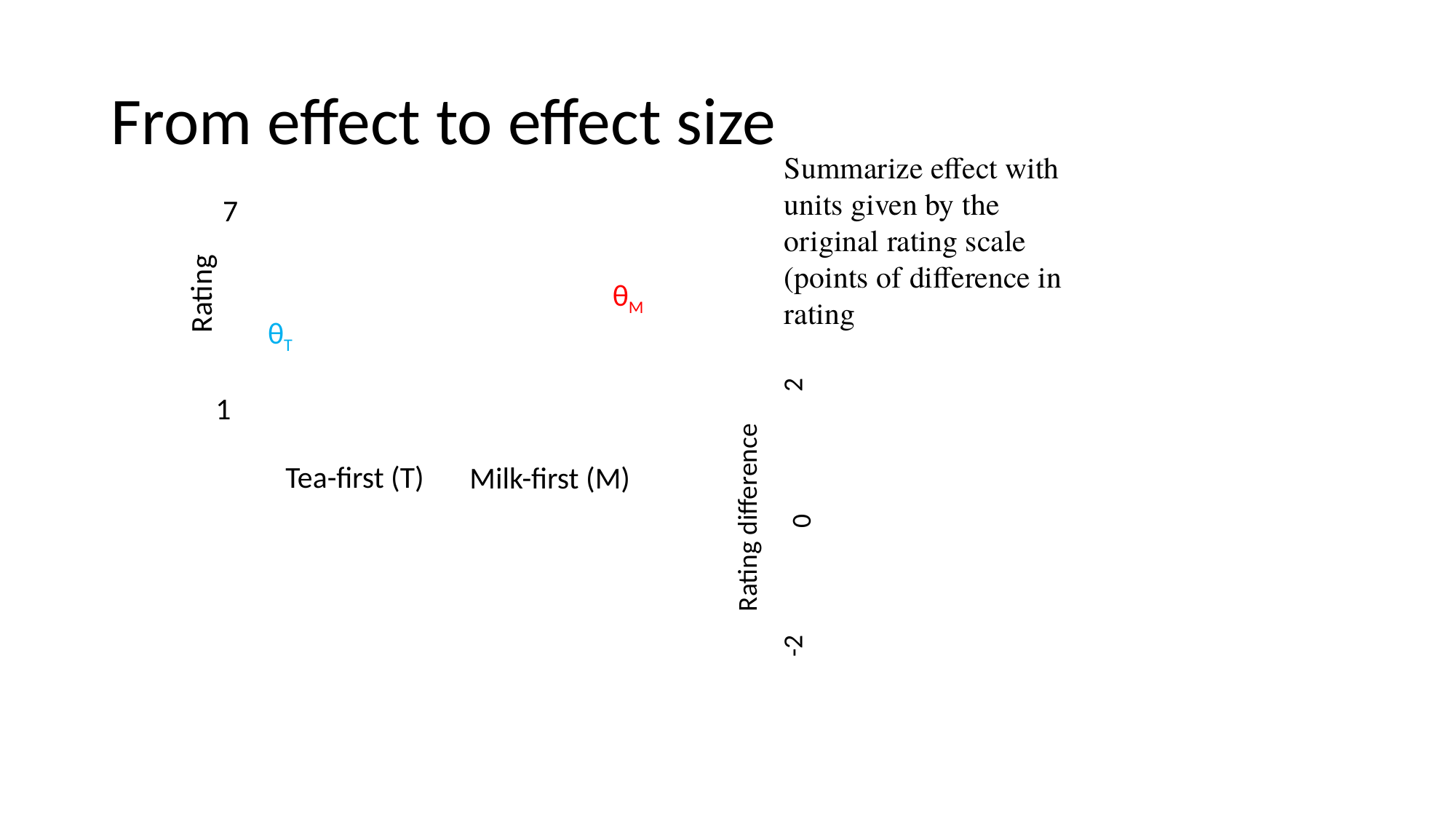

# From effect to effect size
Summarize effect with units given by the original rating scale (points of difference in rating
7
θM
θT
1
Tea-first (T)
Milk-first (M)
Rating
2
Rating difference
0
-2